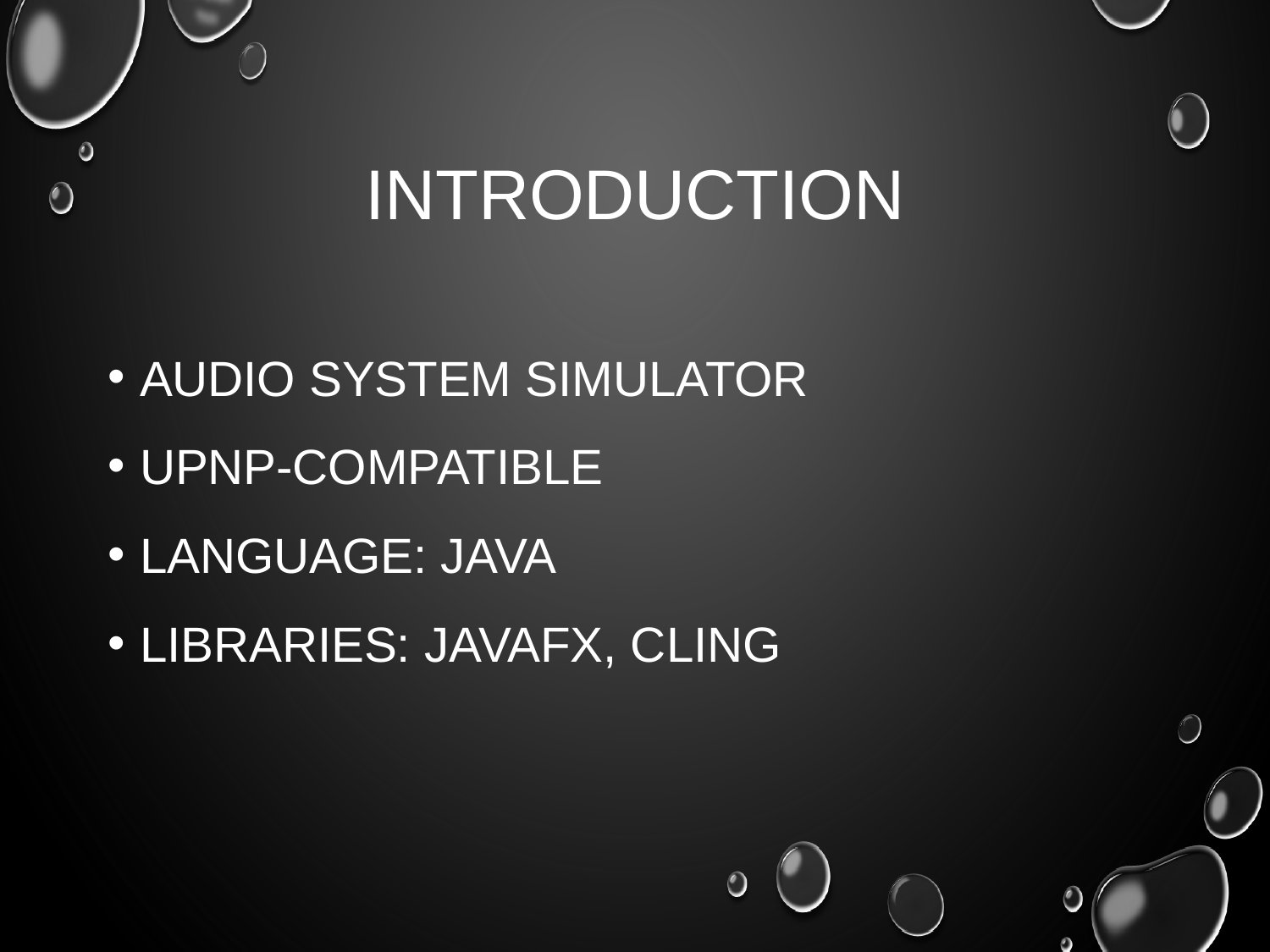

# introduction
Audio system simulator
Upnp-compatible
Language: JAVA
Libraries: javafx, cling